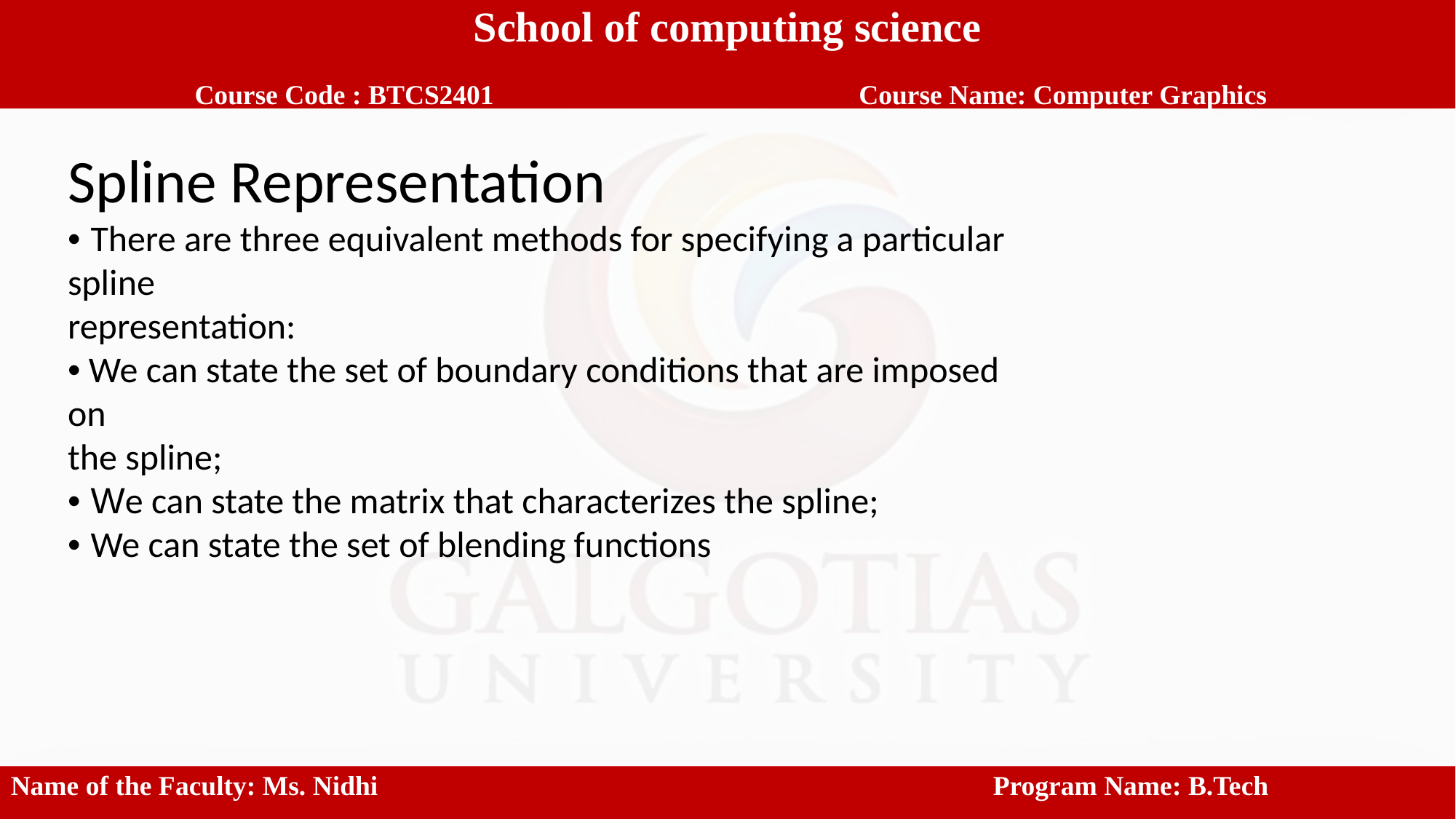

School of computing science
 Course Code : BTCS2401		                                  Course Name: Computer Graphics

Spline Representation
• There are three equivalent methods for specifying a particular spline
representation:
• We can state the set of boundary conditions that are imposed on
the spline;
• We can state the matrix that characterizes the spline;
• We can state the set of blending functions
Name of the Faculty: Ms. Nidhi						Program Name: B.Tech